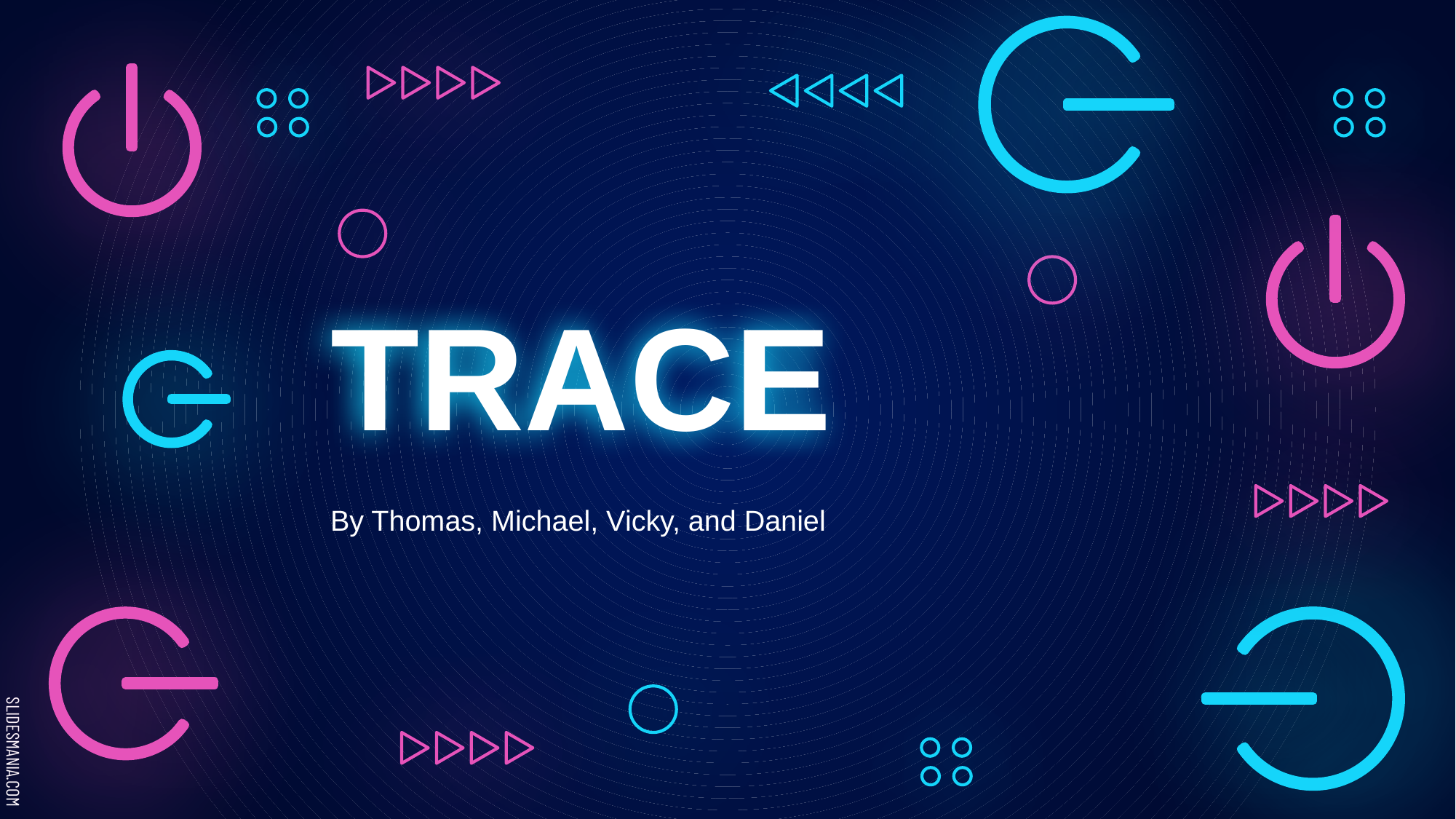

# TRACE
By Thomas, Michael, Vicky, and Daniel